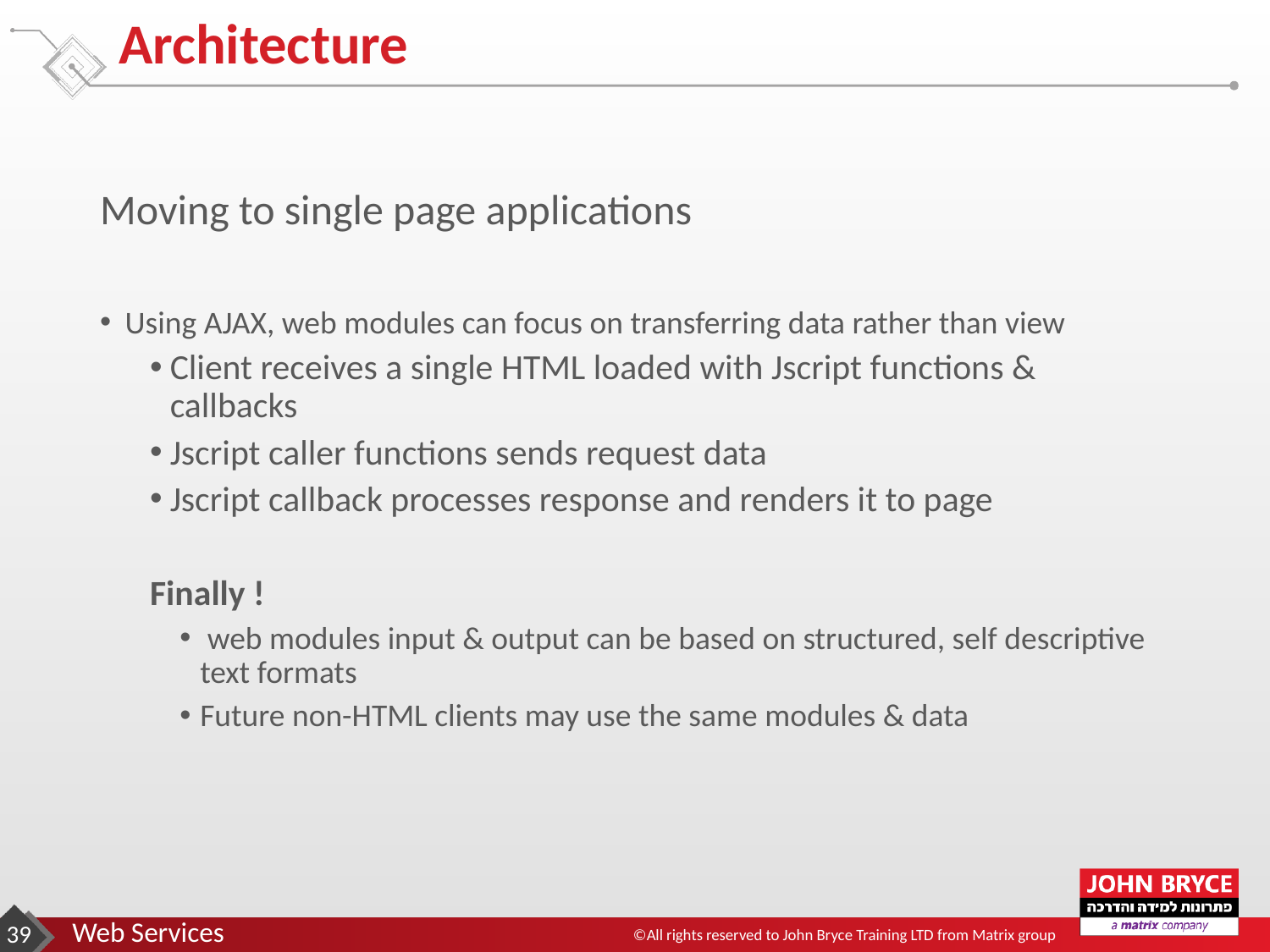

# Architecture
Moving to single page applications

Using AJAX, web modules can focus on transferring data rather than view
Client receives a single HTML loaded with Jscript functions & callbacks
Jscript caller functions sends request data
Jscript callback processes response and renders it to page

Finally !
 web modules input & output can be based on structured, self descriptive text formats
Future non-HTML clients may use the same modules & data

39